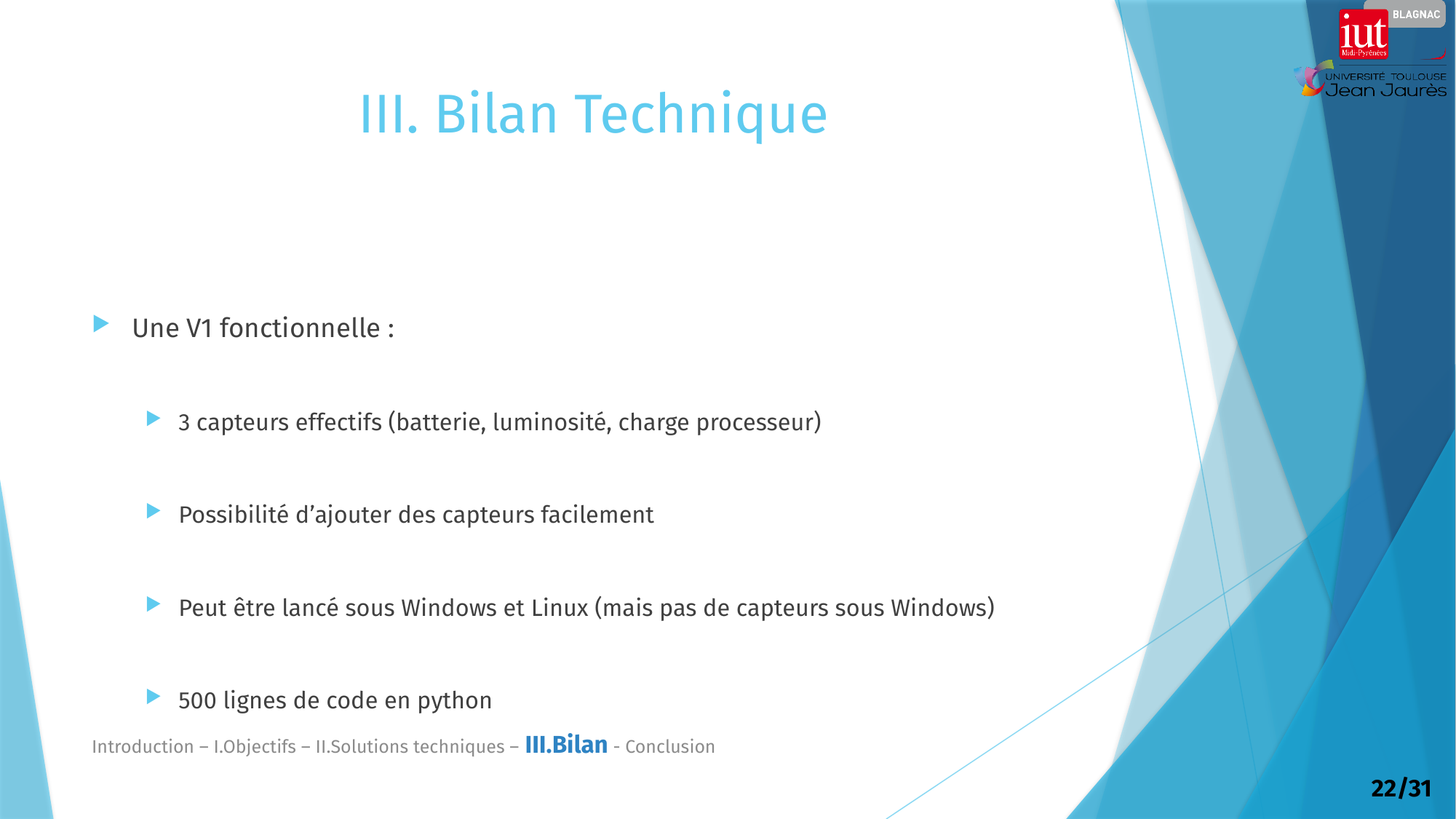

# III. Bilan Technique

Une V1 fonctionnelle :

3 capteurs effectifs (batterie, luminosité, charge processeur)

Possibilité d’ajouter des capteurs facilement

Peut être lancé sous Windows et Linux (mais pas de capteurs sous Windows)

500 lignes de code en python

Introduction – I.Objectifs – II.Solutions techniques – III.Bilan - Conclusion
22/31